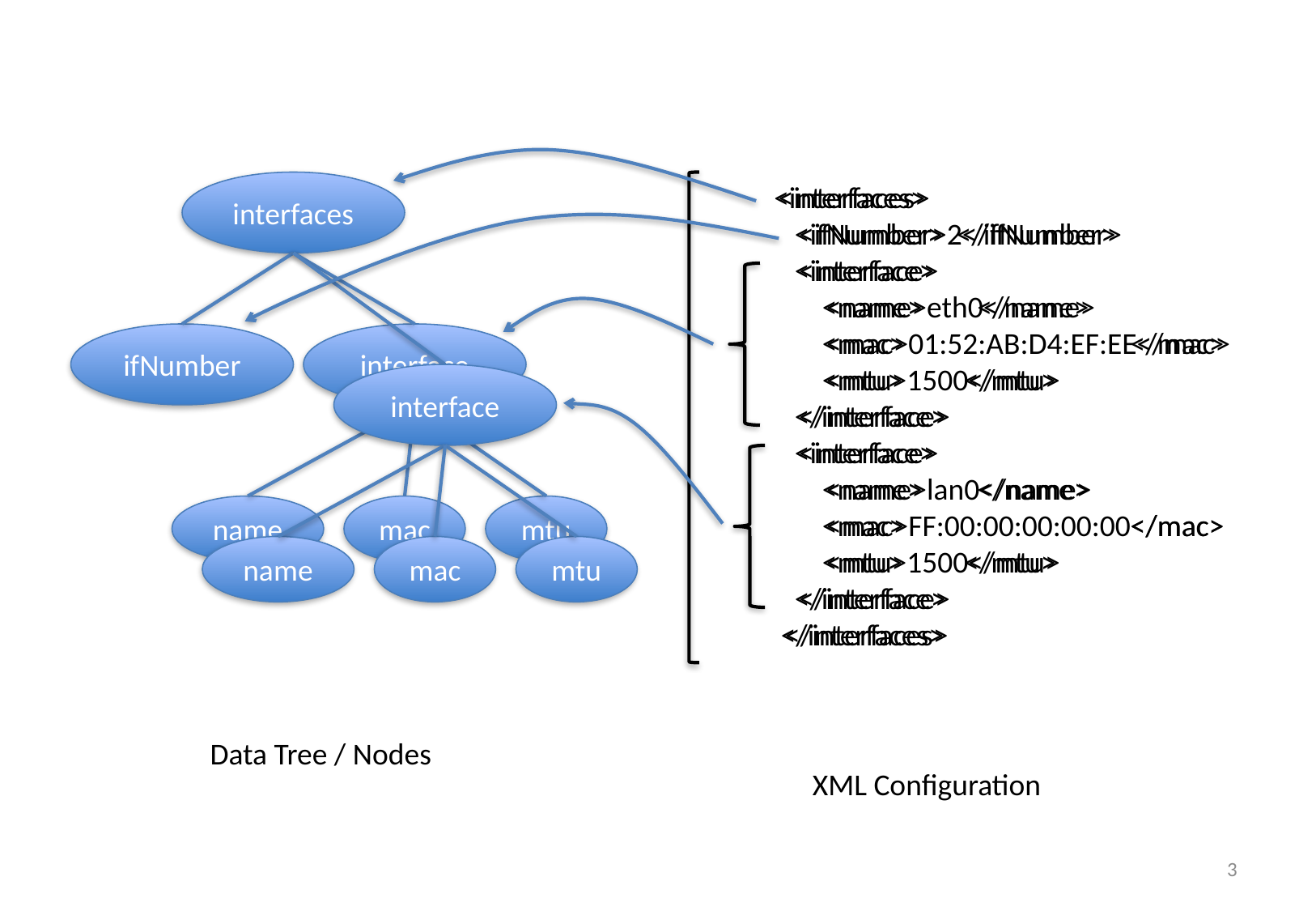

interfaces

<interfaces>
   <ifNumber>2</ifNumber>
   <interface>
       <name>eth0</name>
       <mac>01:52:AB:D4:EF:EE</mac>
       <mtu>1500</mtu>
   </interface>
   <interface>
       <name>lan0</name>
       <mac>FF:00:00:00:00:00</mac>
       <mtu>1500</mtu>
   </interface>
 </interfaces>
<interfaces>
   <ifNumber>  </ifNumber>
   <interface>
       <name>        </name>
       <mac>                                 </mac>
       <mtu>         </mtu>
   </interface>
   <interface>
       <name>        </name>
       <mac>                                 </mac>
       <mtu>         </mtu>
   </interface>
 </interfaces>

ifNumber
interface
interface
name
mac
mtu

name
mac
mtu
Data Tree / Nodes
XML Configuration
3